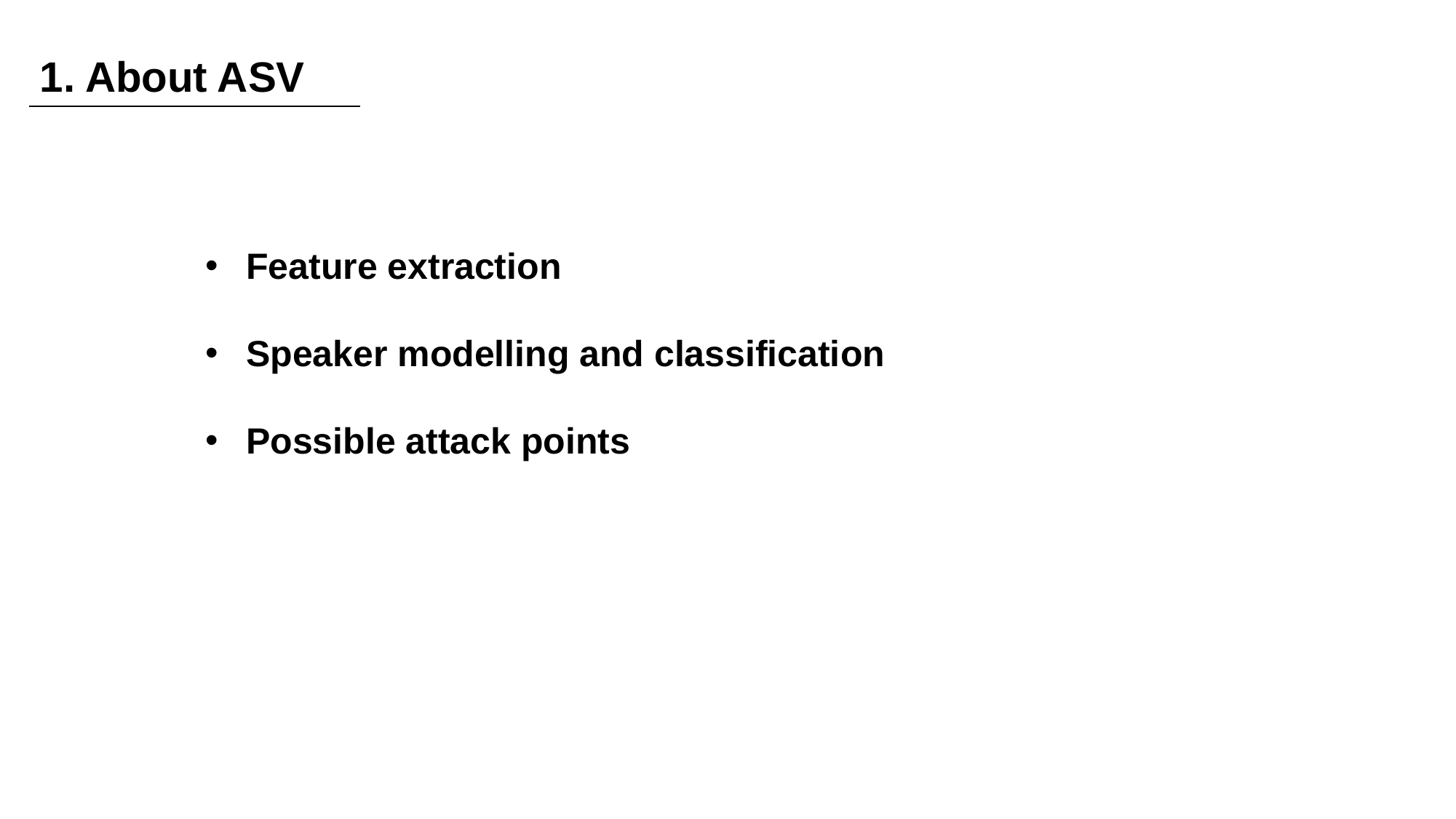

1. About ASV
Feature extraction

Speaker modelling and classification

Possible attack points